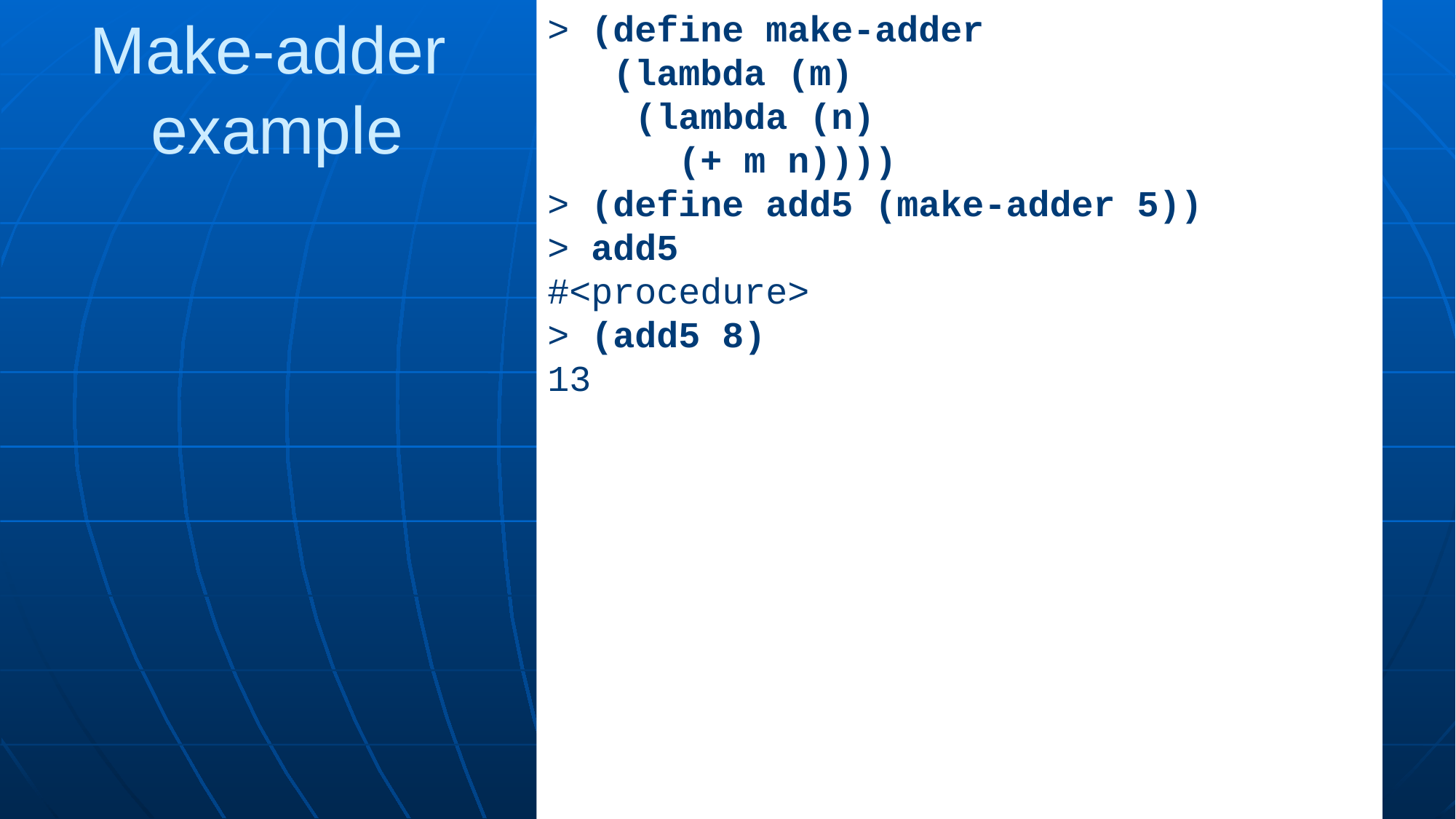

> (define make-adder
   (lambda (m)
    (lambda (n)
      (+ m n))))
> (define add5 (make-adder 5))
> add5
#<procedure>
> (add5 8)
13

# Make-adder example